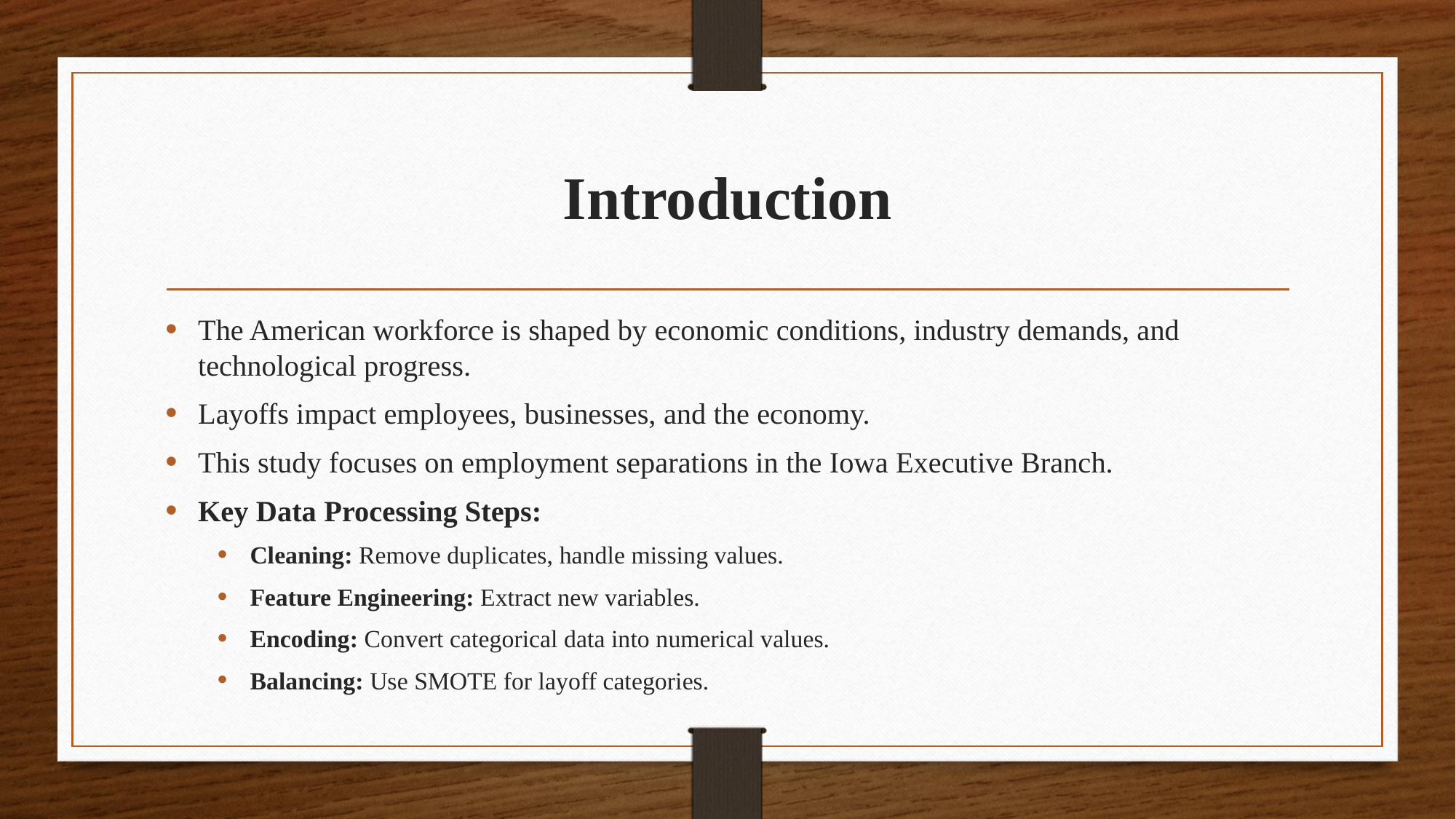

# Introduction
The American workforce is shaped by economic conditions, industry demands, and technological progress.
Layoffs impact employees, businesses, and the economy.
This study focuses on employment separations in the Iowa Executive Branch.
Key Data Processing Steps:
Cleaning: Remove duplicates, handle missing values.
Feature Engineering: Extract new variables.
Encoding: Convert categorical data into numerical values.
Balancing: Use SMOTE for layoff categories.